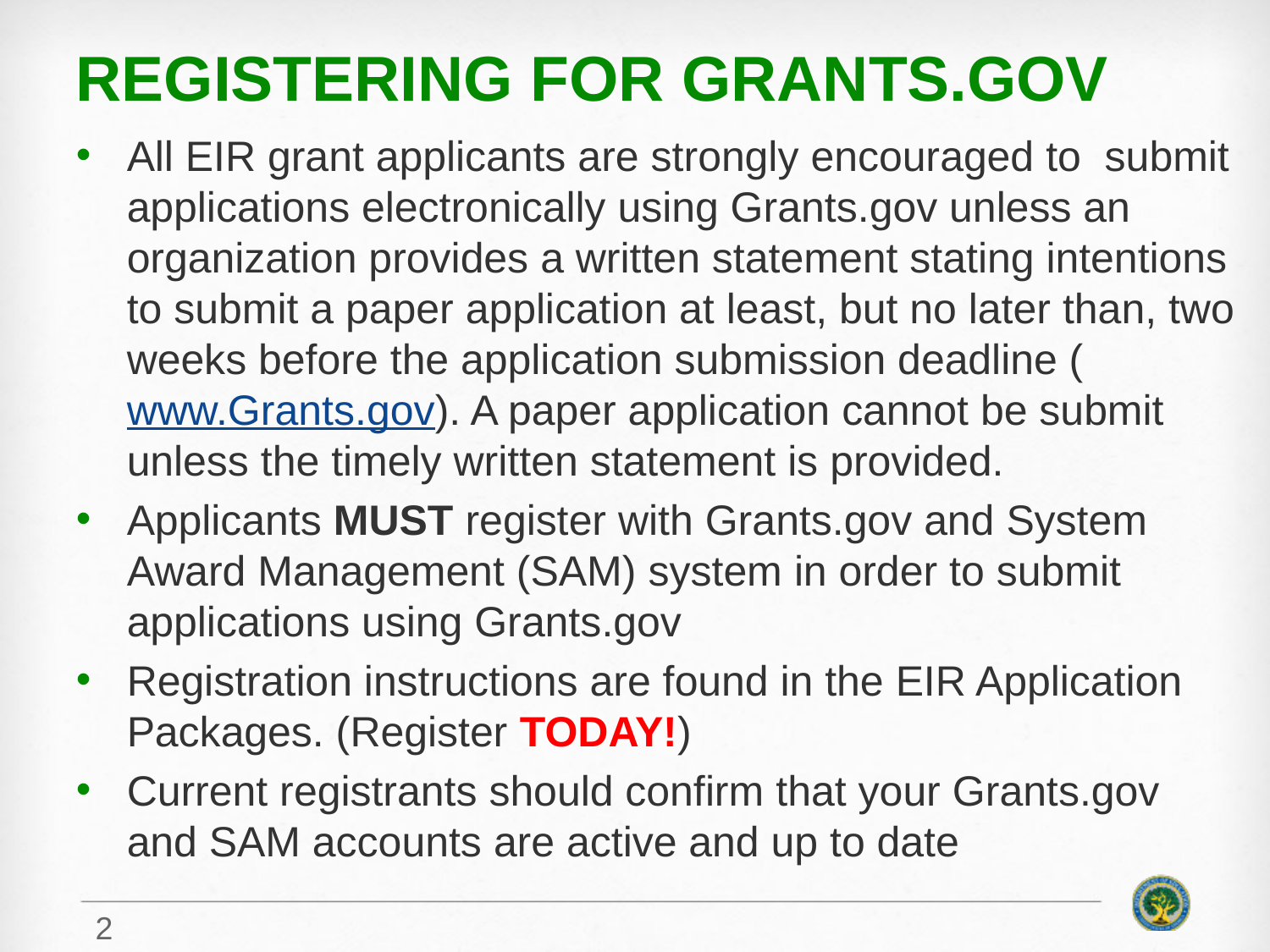

# Registering for Grants.gov
All EIR grant applicants are strongly encouraged to  submit applications electronically using Grants.gov unless an organization provides a written statement stating intentions to submit a paper application at least, but no later than, two weeks before the application submission deadline (www.Grants.gov). A paper application cannot be submit unless the timely written statement is provided.
Applicants MUST register with Grants.gov and System Award Management (SAM) system in order to submit applications using Grants.gov
Registration instructions are found in the EIR Application Packages. (Register TODAY!)
Current registrants should confirm that your Grants.gov and SAM accounts are active and up to date
2